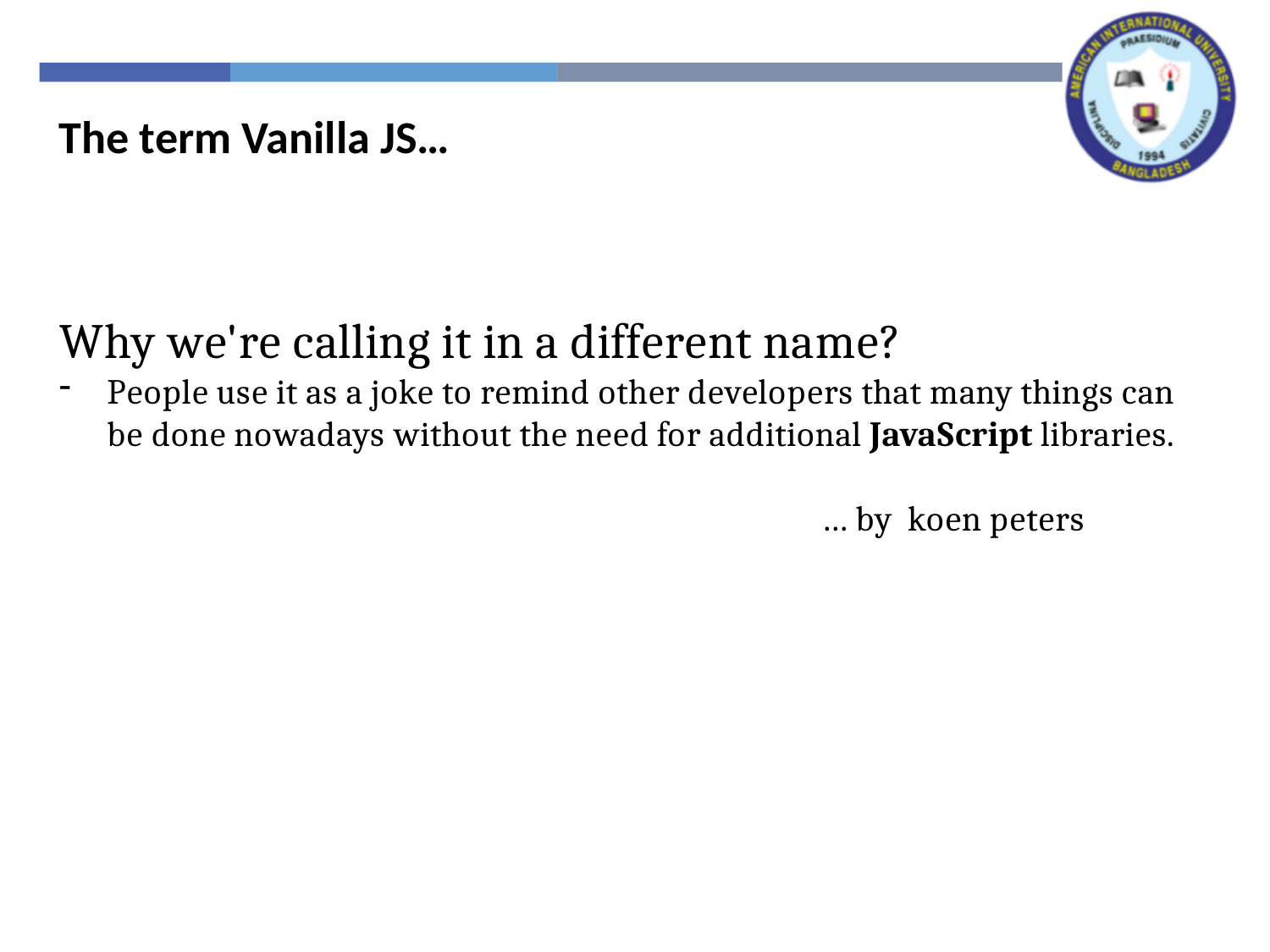

The term Vanilla JS…

Why we're calling it in a different name?
People use it as a joke to remind other developers that many things can be done nowadays without the need for additional JavaScript libraries.

						… by  koen peters